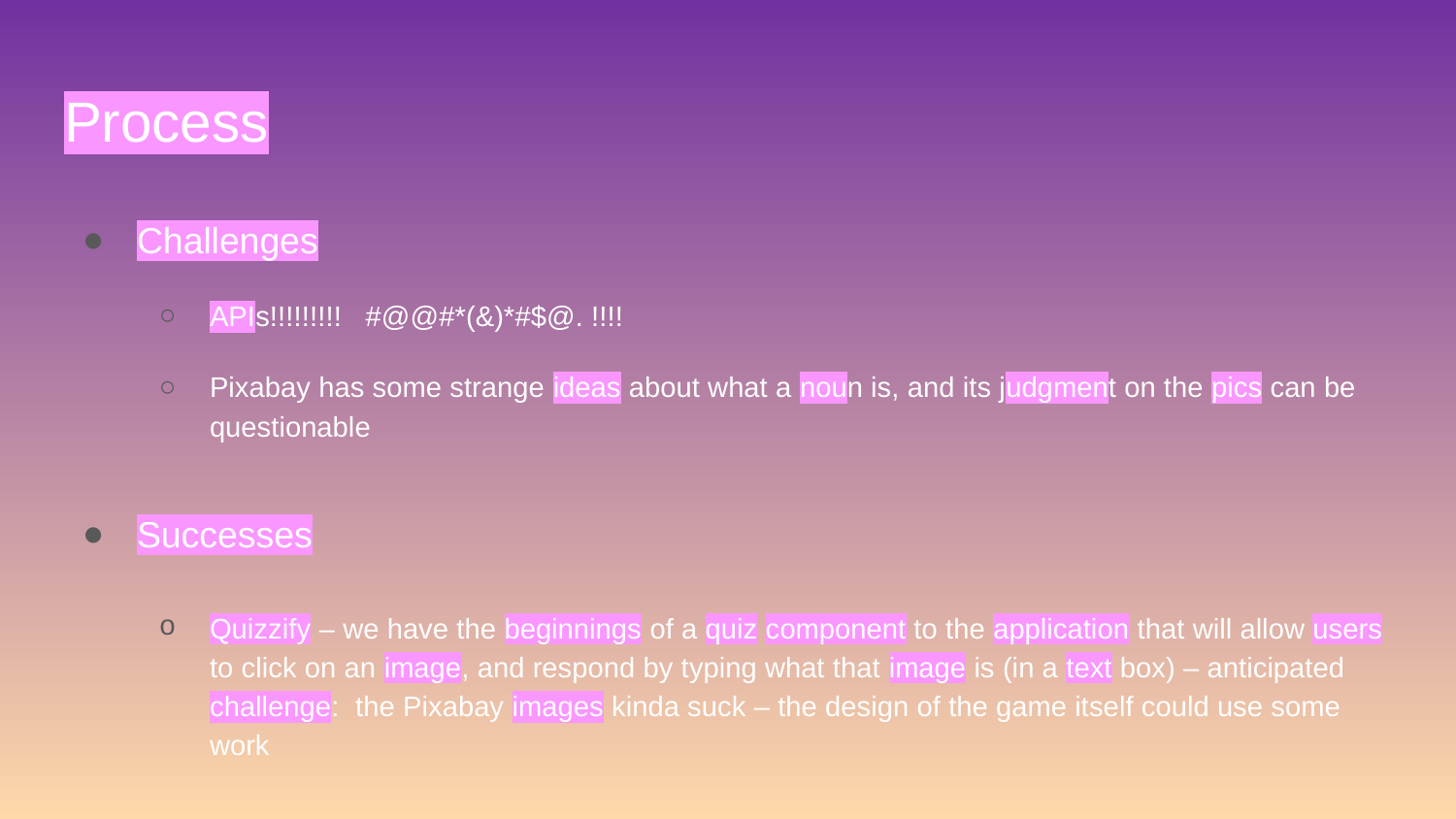

# Process

Challenges
APIs!!!!!!!!!   #@@#*(&)*#$@. !!!!
Pixabay has some strange ideas about what a noun is, and its judgment on the pics can be questionable

Successes

Quizzify – we have the beginnings of a quiz component to the application that will allow users to click on an image, and respond by typing what that image is (in a text box) – anticipated challenge:  the Pixabay images kinda suck – the design of the game itself could use some work